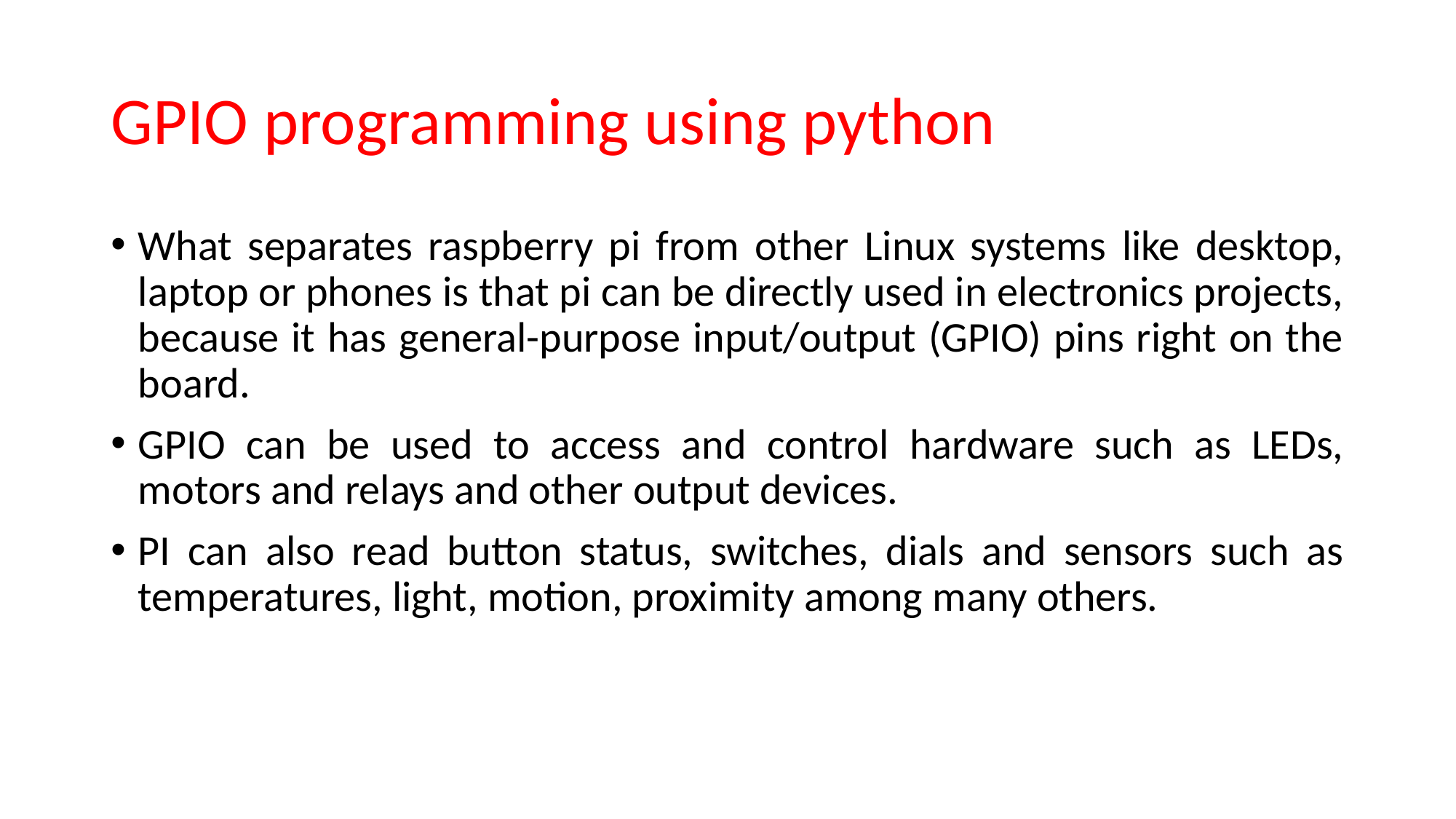

# GPIO programming using python
What separates raspberry pi from other Linux systems like desktop, laptop or phones is that pi can be directly used in electronics projects, because it has general-purpose input/output (GPIO) pins right on the board.
GPIO can be used to access and control hardware such as LEDs, motors and relays and other output devices.
PI can also read button status, switches, dials and sensors such as temperatures, light, motion, proximity among many others.